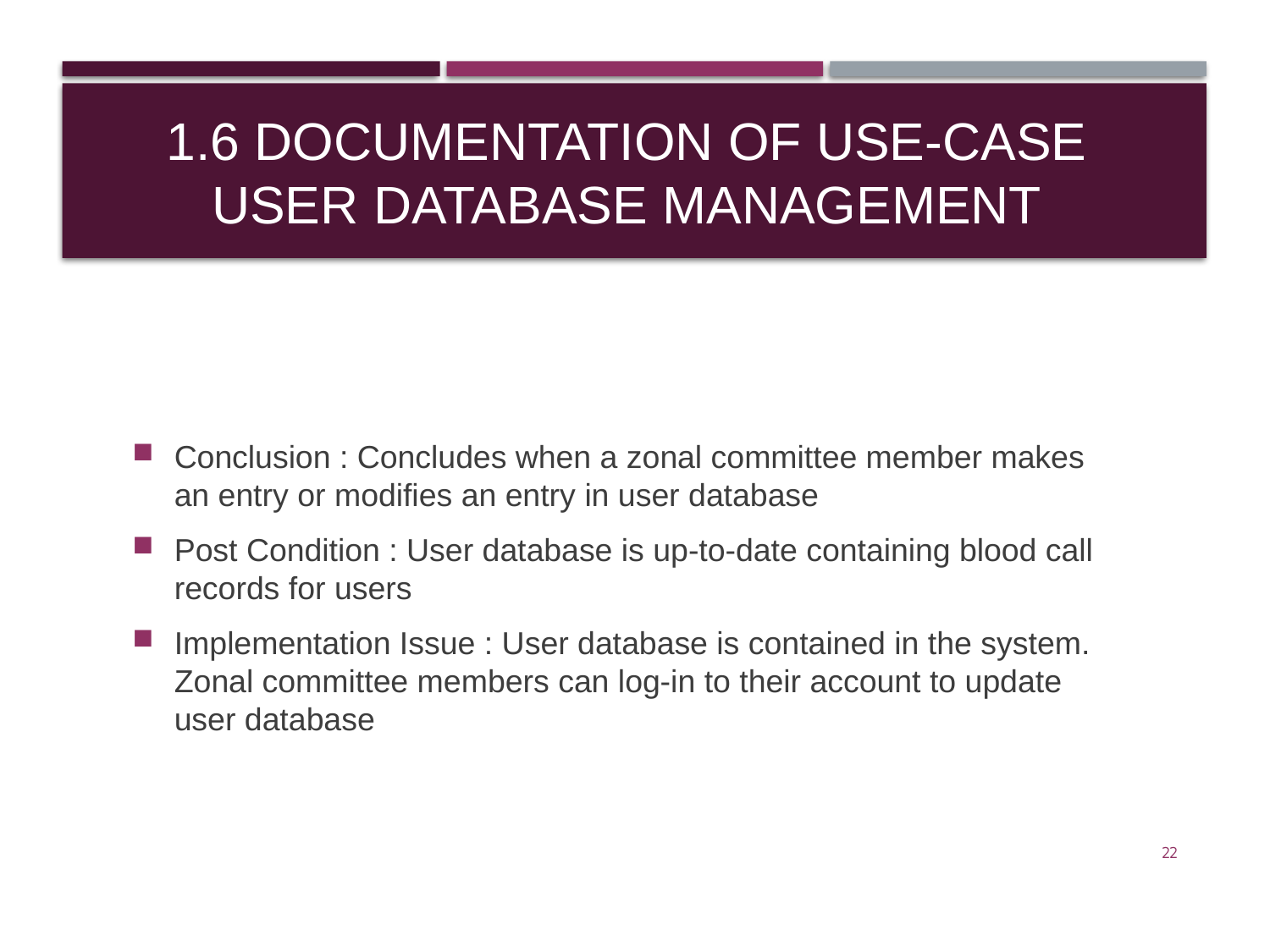

# 1.6 Documentation of Use-Case User Database Management
Conclusion : Concludes when a zonal committee member makes an entry or modifies an entry in user database
Post Condition : User database is up-to-date containing blood call records for users
Implementation Issue : User database is contained in the system. Zonal committee members can log-in to their account to update user database
22